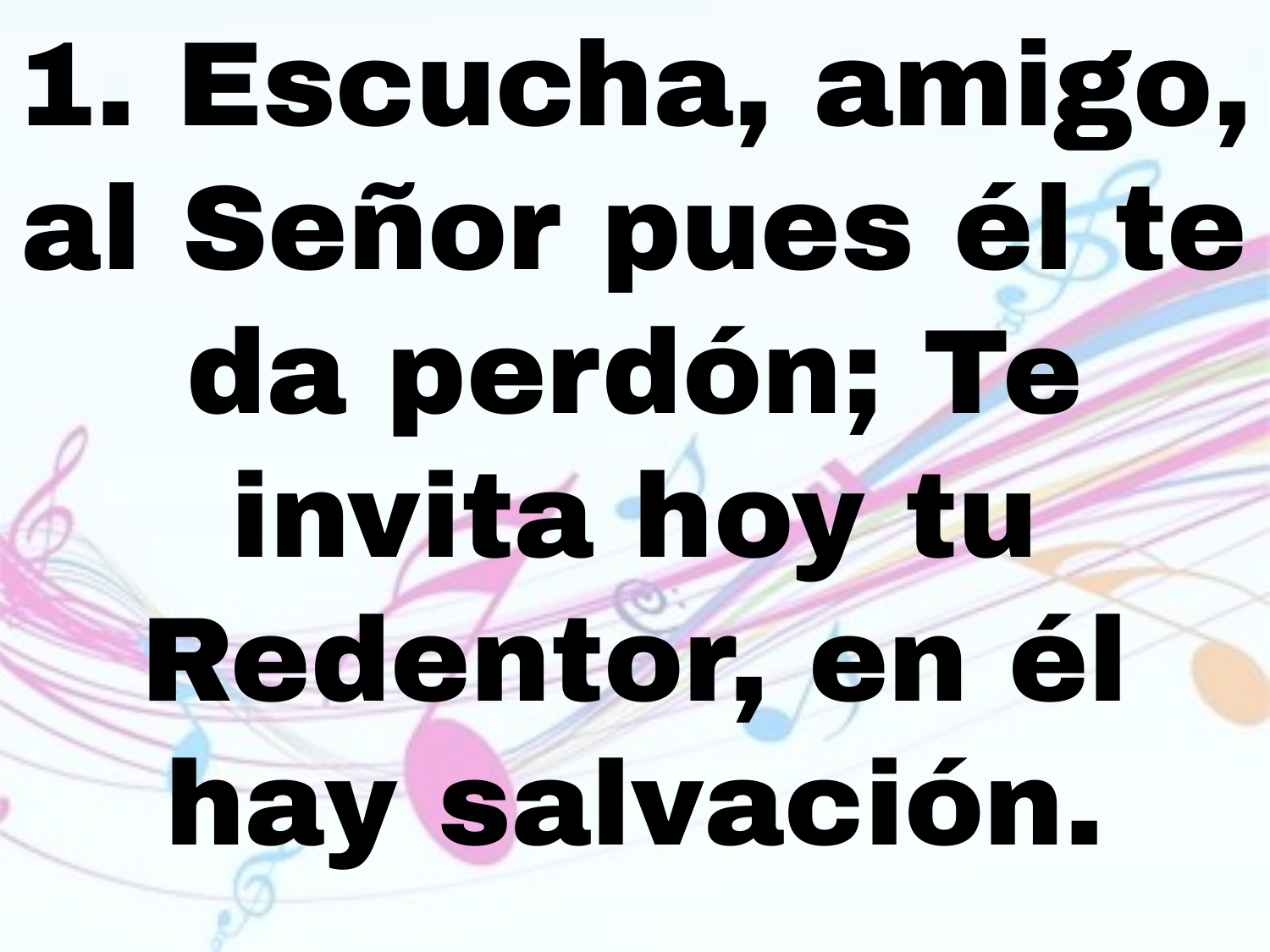

1. Escucha, amigo, al Señor pues él te da perdón; Te invita hoy tu Redentor, en él hay salvación.